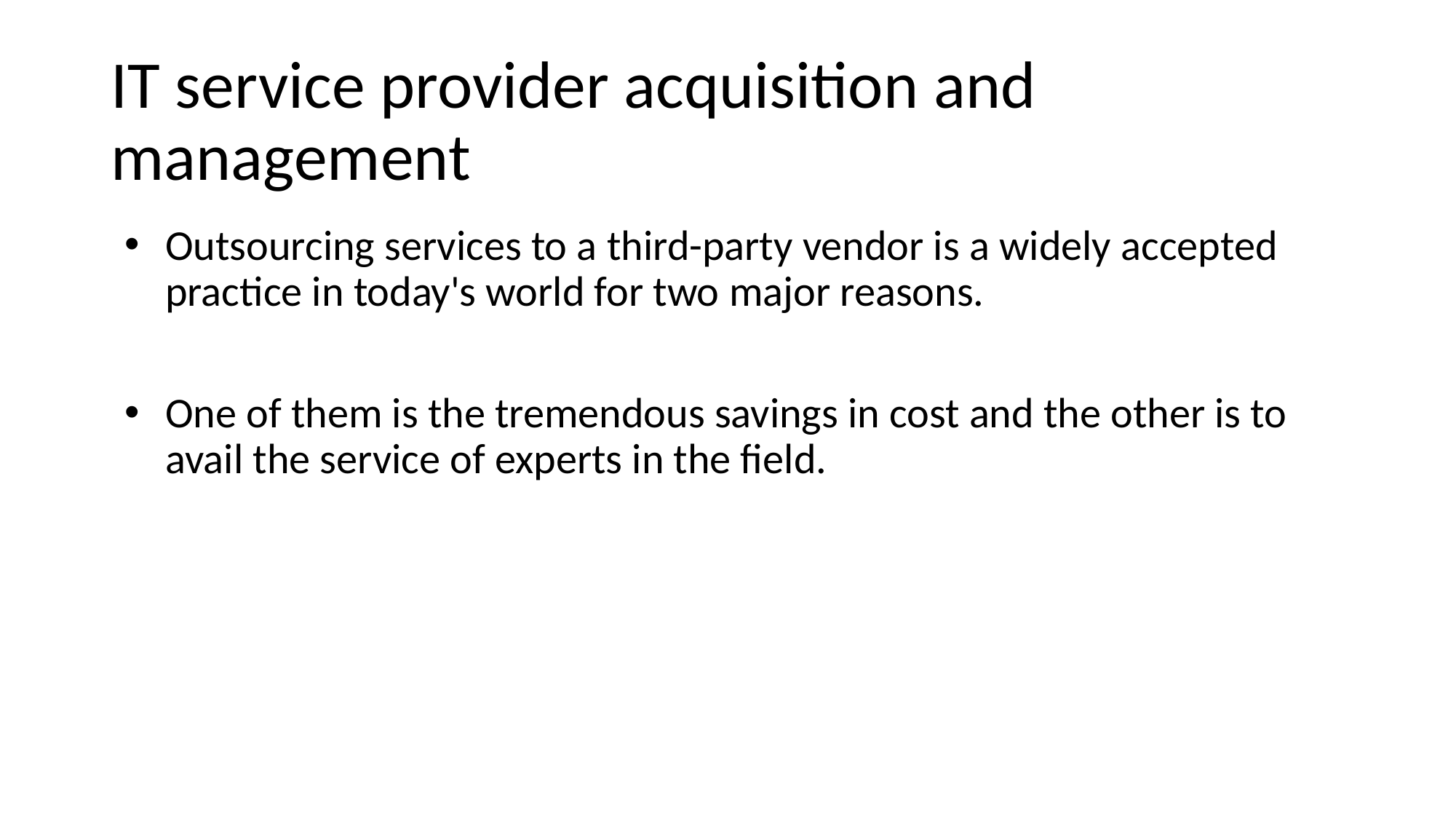

# IT service provider acquisition and management
Outsourcing services to a third-party vendor is a widely accepted practice in today's world for two major reasons.

One of them is the tremendous savings in cost and the other is to avail the service of experts in the field.